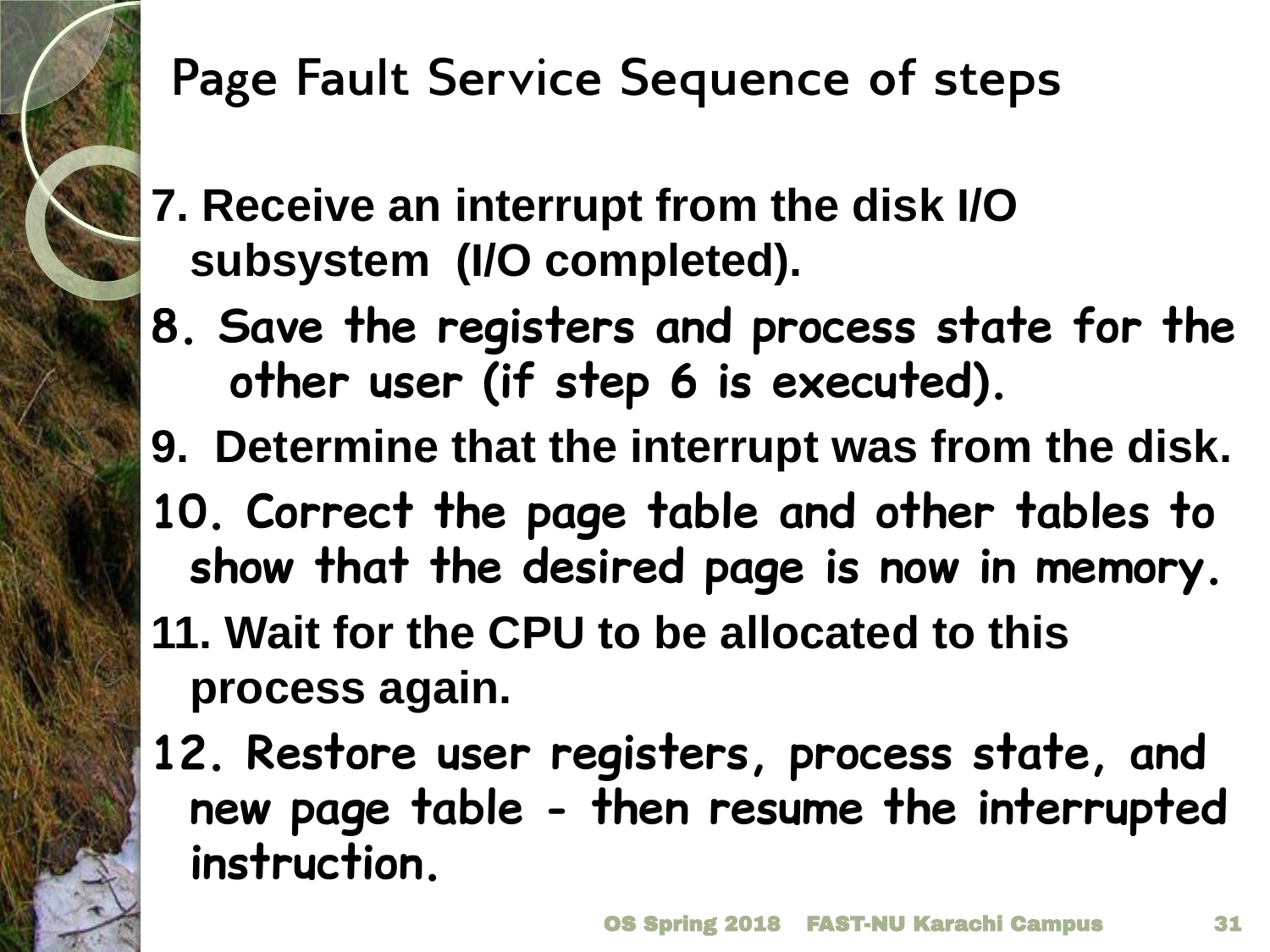

# Page Fault Service Sequence of steps
7. Receive an interrupt from the disk I/O subsystem  (I/O completed).
8. Save the registers and process state for the   other user (if step 6 is executed).
9.  Determine that the interrupt was from the disk.
10. Correct the page table and other tables to   show that the desired page is now in memory.
11. Wait for the CPU to be allocated to this process again.
12. Restore user registers, process state, and new page table - then resume the interrupted instruction.
OS Spring 2018
FAST-NU Karachi Campus
31